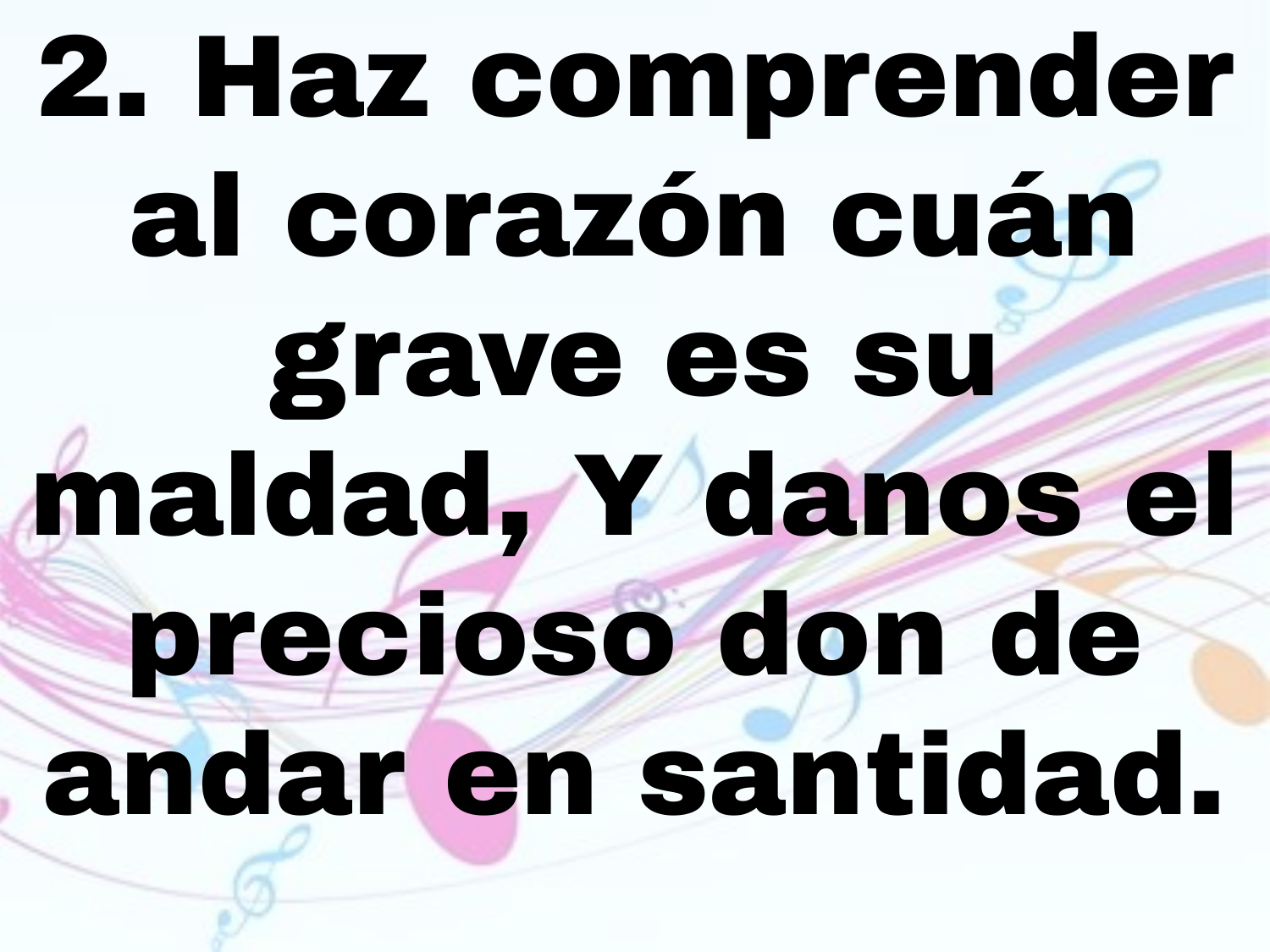

2. Haz comprender al corazón cuán
grave es su maldad, Y danos el precioso don de andar en santidad.